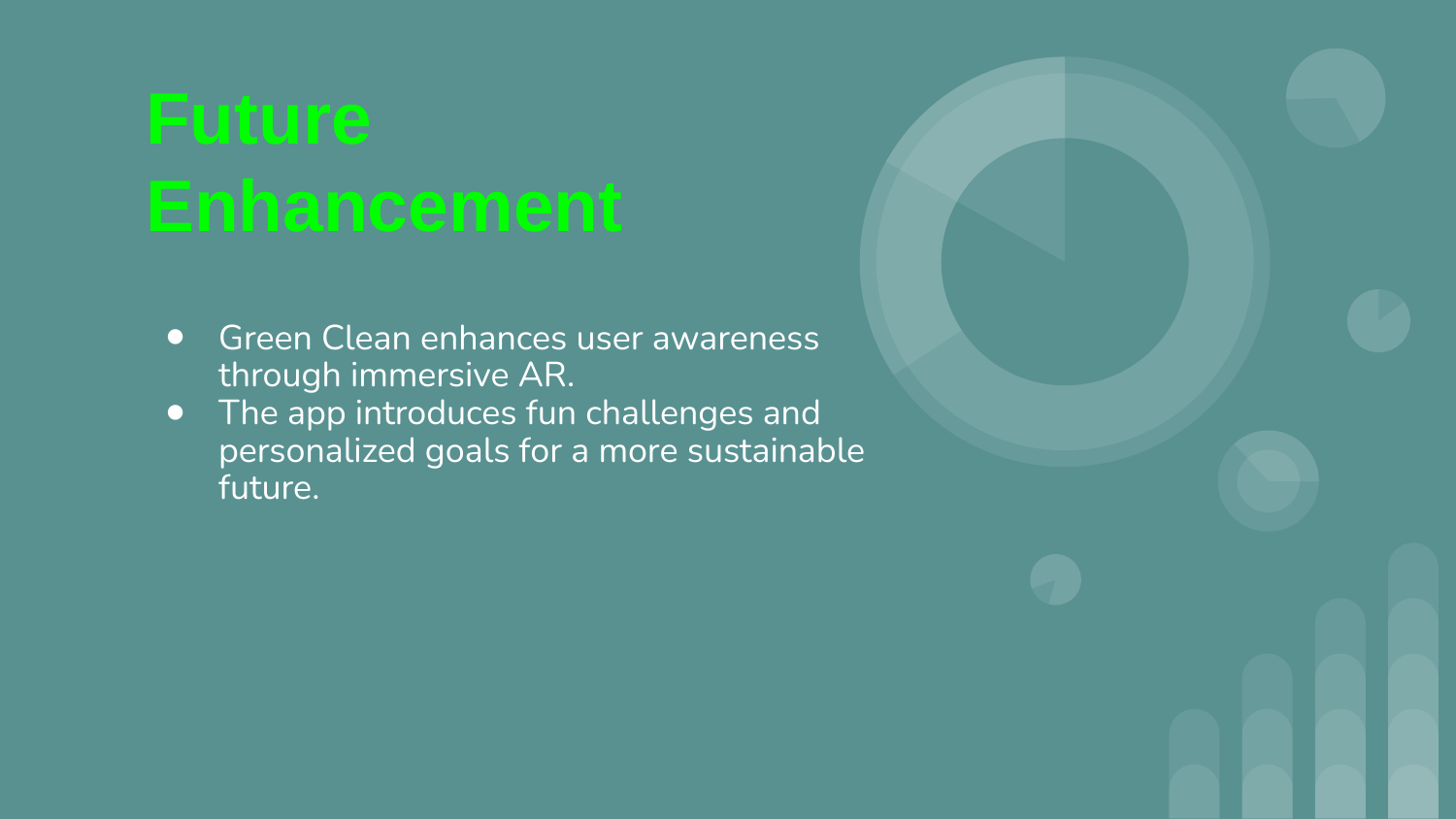

# Future Enhancement
Green Clean enhances user awareness through immersive AR.
The app introduces fun challenges and personalized goals for a more sustainable future.